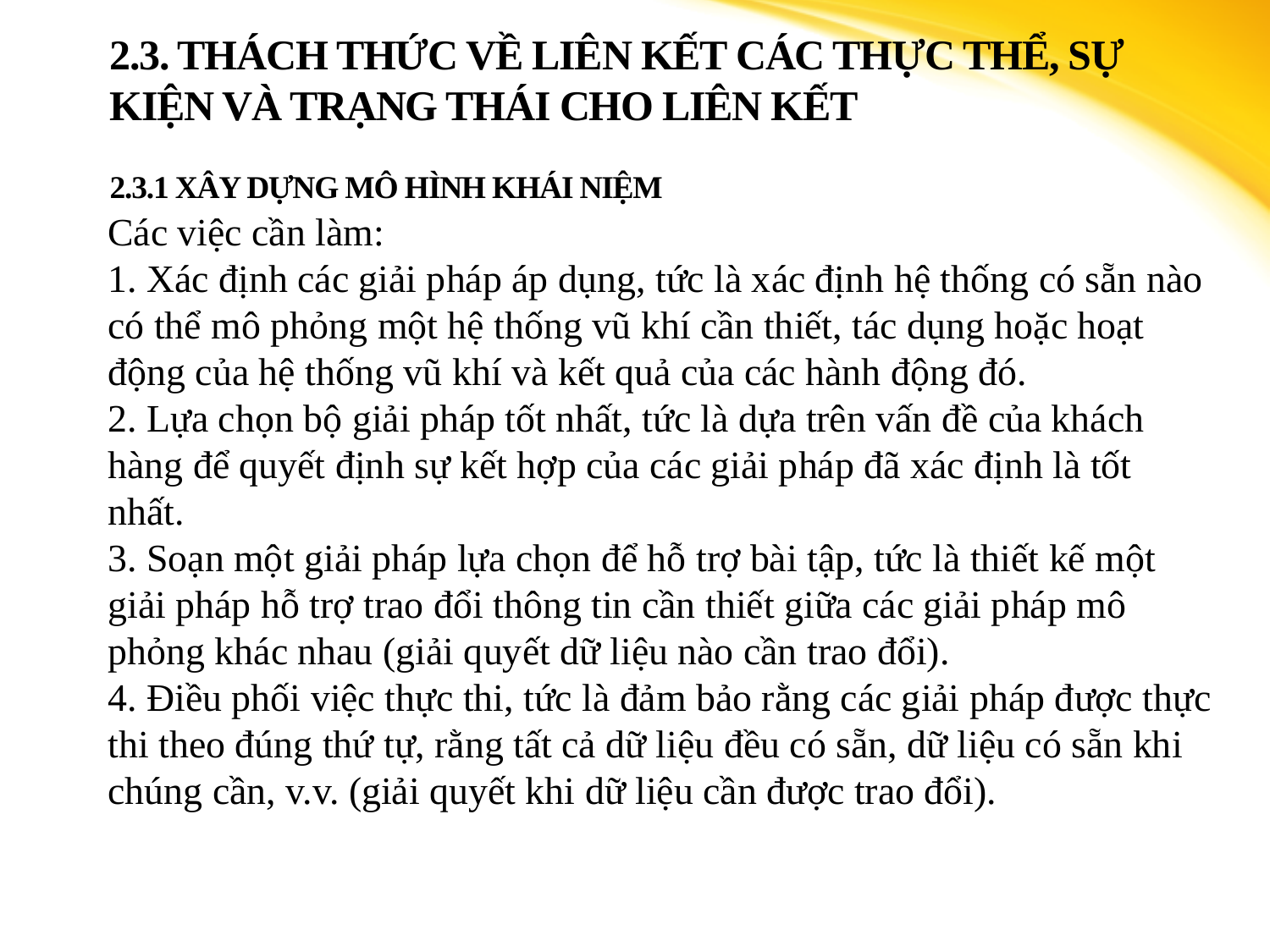

# 2.3. THÁCH THỨC VỀ LIÊN KẾT CÁC Thực thể, SỰ KIỆN VÀ TRẠNG THÁI cho liên kết 2.3.1 Xây dựng Mô hình khái niệm
Các việc cần làm:
1. Xác định các giải pháp áp dụng, tức là xác định hệ thống có sẵn nào có thể mô phỏng một hệ thống vũ khí cần thiết, tác dụng hoặc hoạt động của hệ thống vũ khí và kết quả của các hành động đó.
2. Lựa chọn bộ giải pháp tốt nhất, tức là dựa trên vấn đề của khách hàng để quyết định sự kết hợp của các giải pháp đã xác định là tốt nhất.
3. Soạn một giải pháp lựa chọn để hỗ trợ bài tập, tức là thiết kế một giải pháp hỗ trợ trao đổi thông tin cần thiết giữa các giải pháp mô phỏng khác nhau (giải quyết dữ liệu nào cần trao đổi).
4. Điều phối việc thực thi, tức là đảm bảo rằng các giải pháp được thực thi theo đúng thứ tự, rằng tất cả dữ liệu đều có sẵn, dữ liệu có sẵn khi chúng cần, v.v. (giải quyết khi dữ liệu cần được trao đổi).